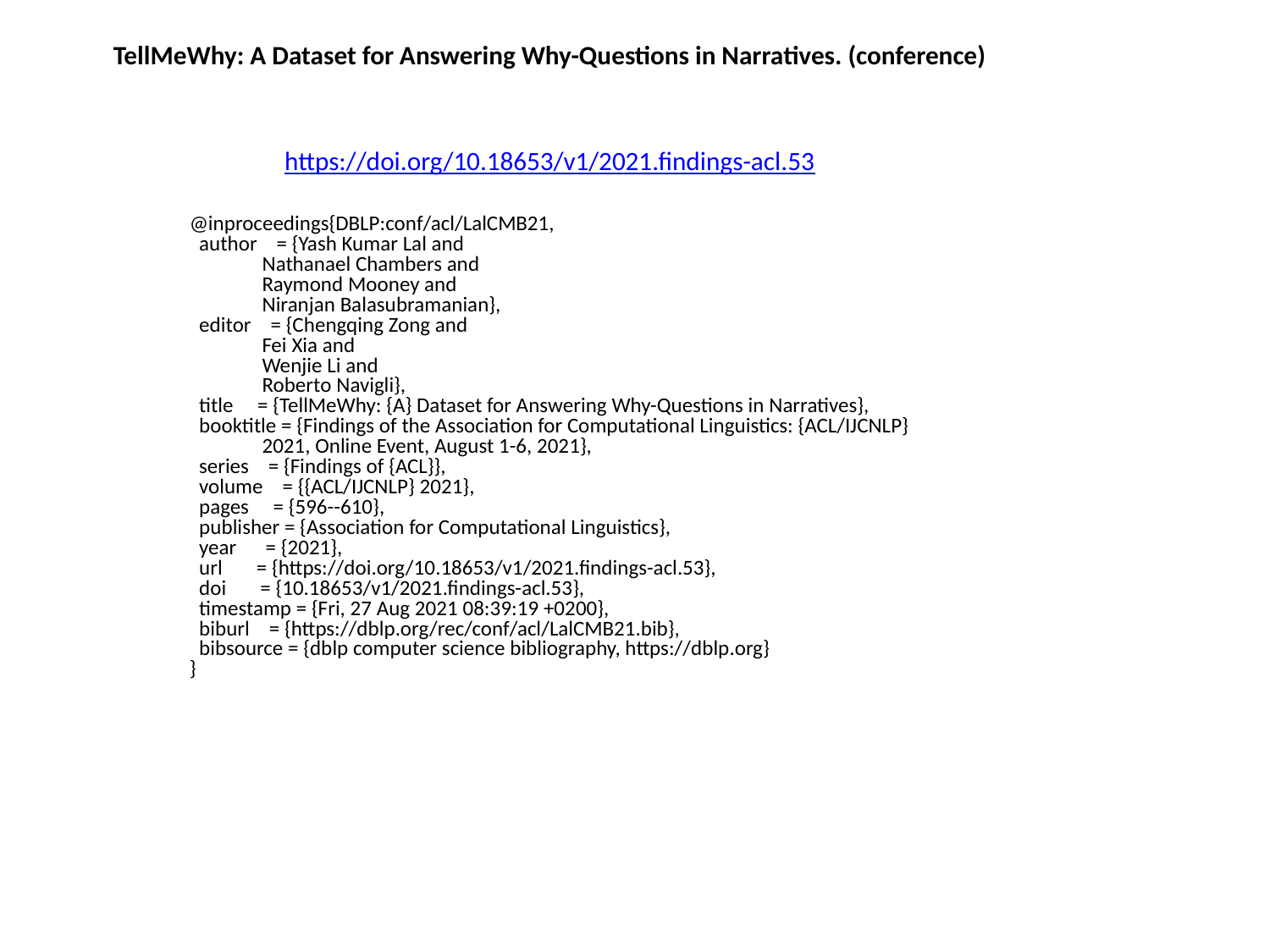

TellMeWhy: A Dataset for Answering Why-Questions in Narratives. (conference)

https://doi.org/10.18653/v1/2021.findings-acl.53

@inproceedings{DBLP:conf/acl/LalCMB21,
  author    = {Yash Kumar Lal and
               Nathanael Chambers and
               Raymond Mooney and
               Niranjan Balasubramanian},
  editor    = {Chengqing Zong and
               Fei Xia and
               Wenjie Li and
               Roberto Navigli},
  title     = {TellMeWhy: {A} Dataset for Answering Why-Questions in Narratives},
  booktitle = {Findings of the Association for Computational Linguistics: {ACL/IJCNLP}
               2021, Online Event, August 1-6, 2021},
  series    = {Findings of {ACL}},
  volume    = {{ACL/IJCNLP} 2021},
  pages     = {596--610},
  publisher = {Association for Computational Linguistics},
  year      = {2021},
  url       = {https://doi.org/10.18653/v1/2021.findings-acl.53},
  doi       = {10.18653/v1/2021.findings-acl.53},
  timestamp = {Fri, 27 Aug 2021 08:39:19 +0200},
  biburl    = {https://dblp.org/rec/conf/acl/LalCMB21.bib},
  bibsource = {dblp computer science bibliography, https://dblp.org}
}